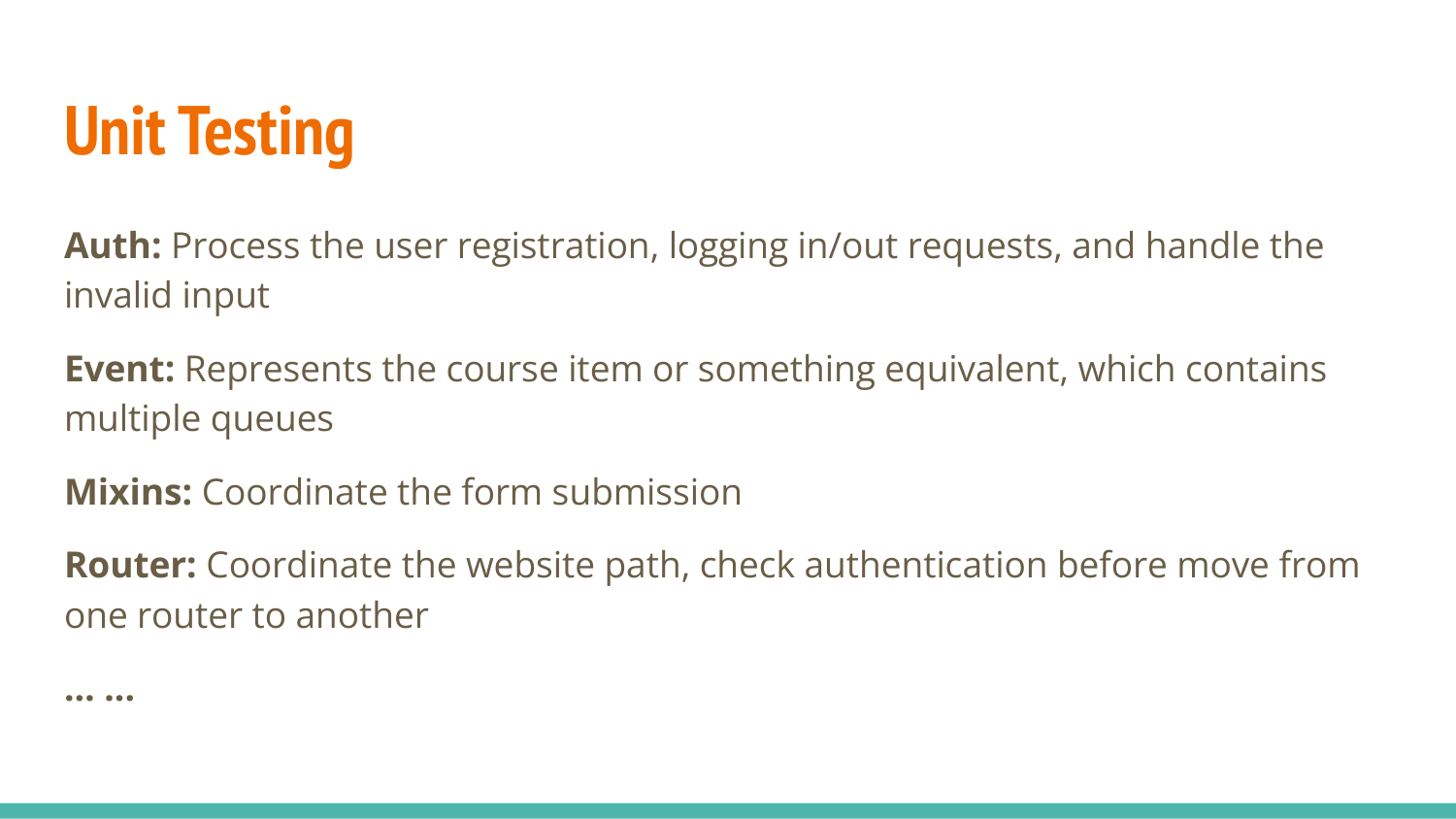

# Unit Testing
Auth: Process the user registration, logging in/out requests, and handle the invalid input
Event: Represents the course item or something equivalent, which contains multiple queues
Mixins: Coordinate the form submission
Router: Coordinate the website path, check authentication before move from one router to another
… ...